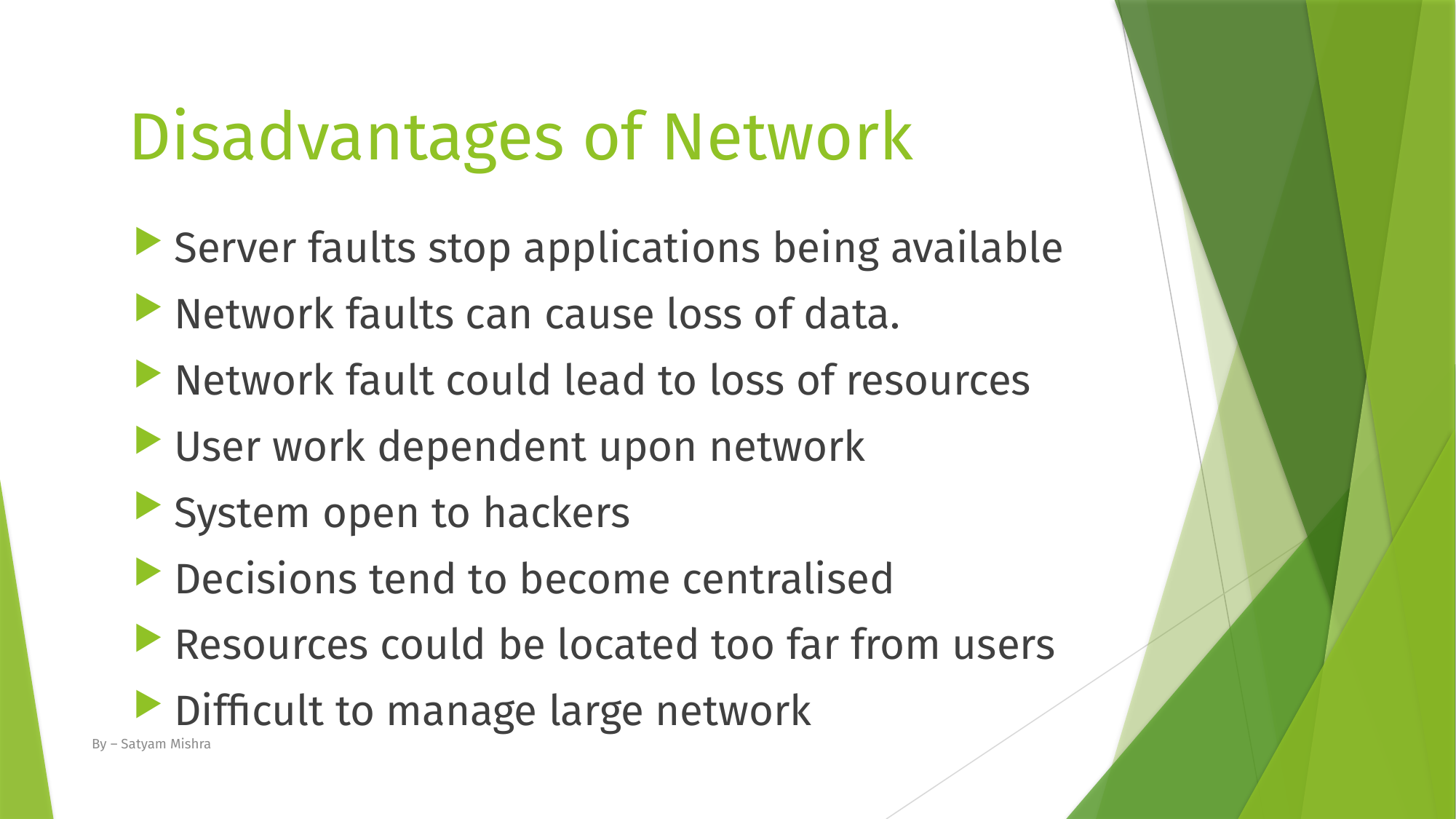

# Disadvantages of Network
Server faults stop applications being available
Network faults can cause loss of data.
Network fault could lead to loss of resources
User work dependent upon network
System open to hackers
Decisions tend to become centralised
Resources could be located too far from users
Difficult to manage large network
By – Satyam Mishra